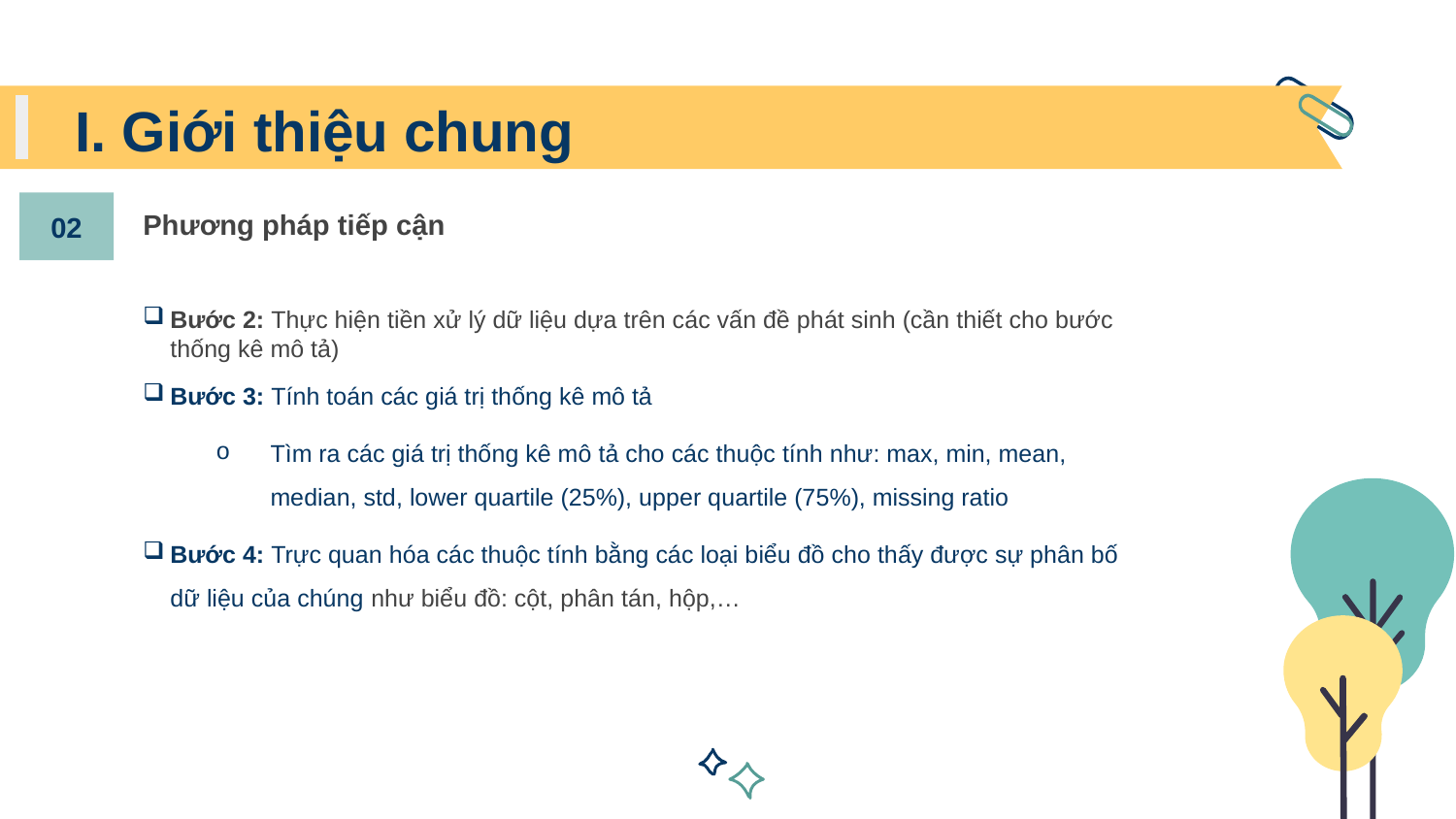

I. Giới thiệu chung
02
Phương pháp tiếp cận

Bước 2: Thực hiện tiền xử lý dữ liệu dựa trên các vấn đề phát sinh (cần thiết cho bước thống kê mô tả)
Bước 3: Tính toán các giá trị thống kê mô tả
Tìm ra các giá trị thống kê mô tả cho các thuộc tính như: max, min, mean, median, std, lower quartile (25%), upper quartile (75%), missing ratio
Bước 4: Trực quan hóa các thuộc tính bằng các loại biểu đồ cho thấy được sự phân bố dữ liệu của chúng như biểu đồ: cột, phân tán, hộp,…